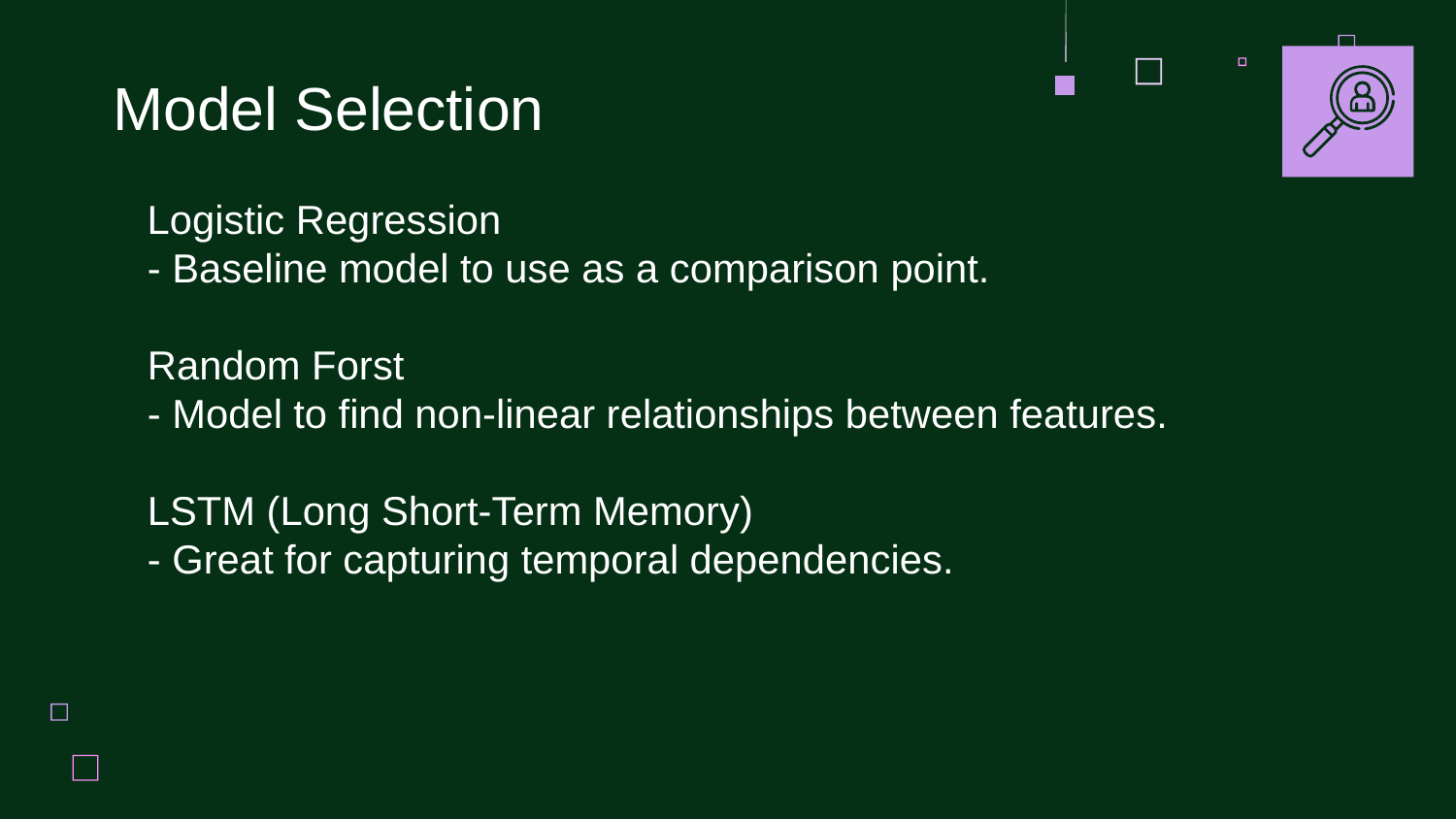

Model Selection
Logistic Regression
- Baseline model to use as a comparison point.

Random Forst
- Model to find non-linear relationships between features.

LSTM (Long Short-Term Memory)
- Great for capturing temporal dependencies.